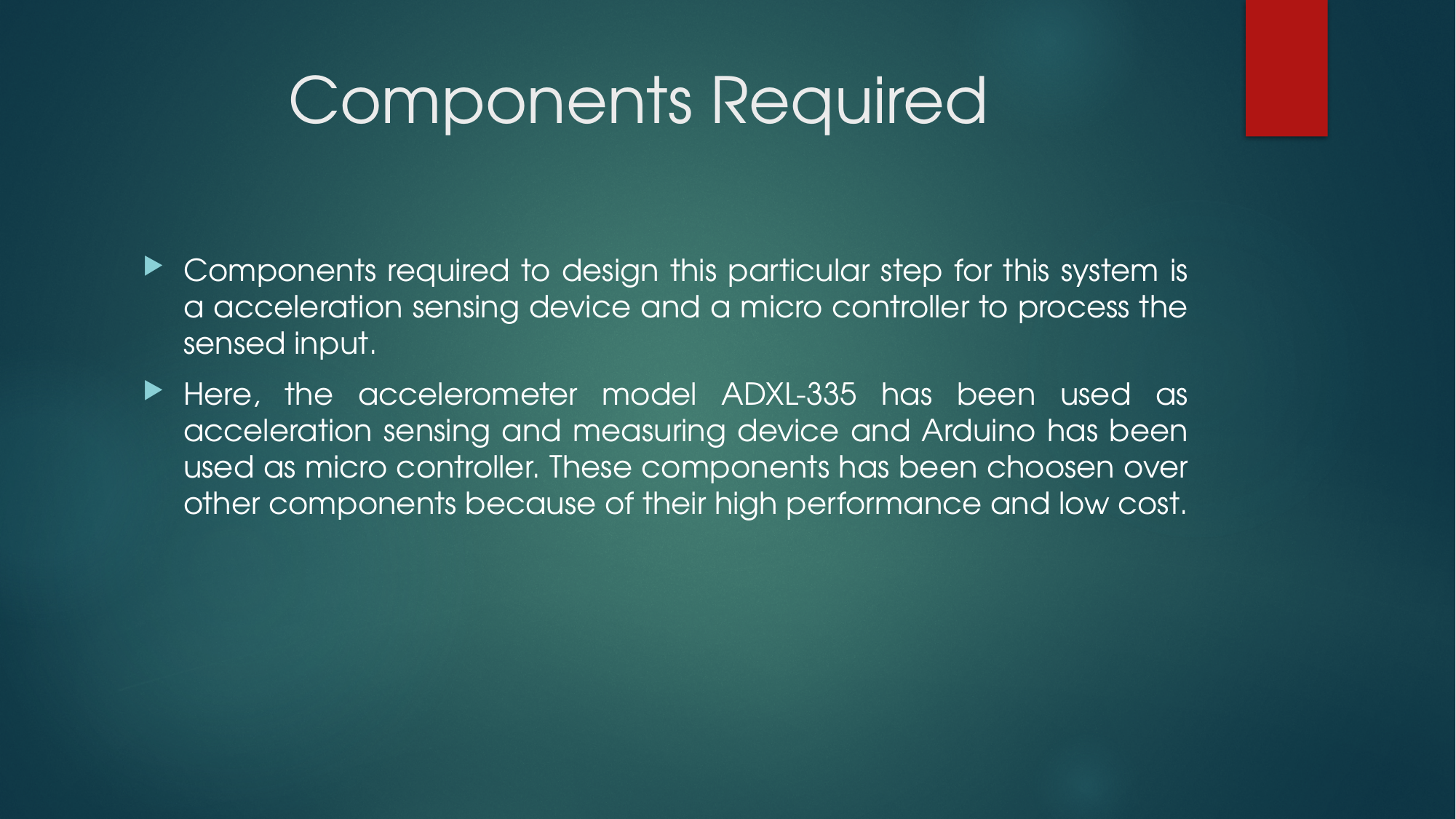

# Components Required
Components required to design this particular step for this system is a acceleration sensing device and a micro controller to process the sensed input.
Here, the accelerometer model ADXL-335 has been used as acceleration sensing and measuring device and Arduino has been used as micro controller. These components has been choosen over other components because of their high performance and low cost.